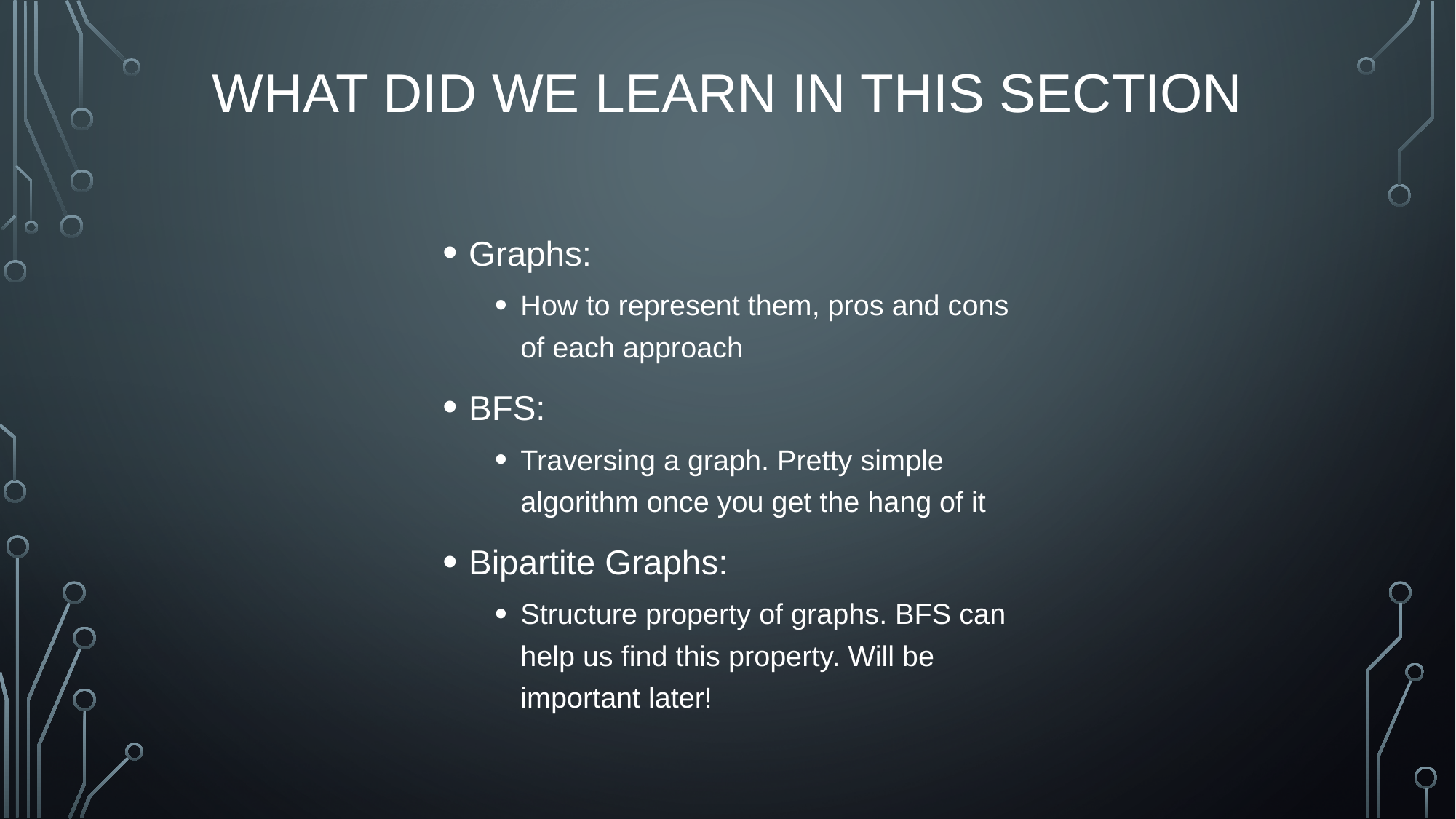

# What did we learn in this section
Graphs:
How to represent them, pros and cons of each approach
BFS:
Traversing a graph. Pretty simple algorithm once you get the hang of it
Bipartite Graphs:
Structure property of graphs. BFS can help us find this property. Will be important later!